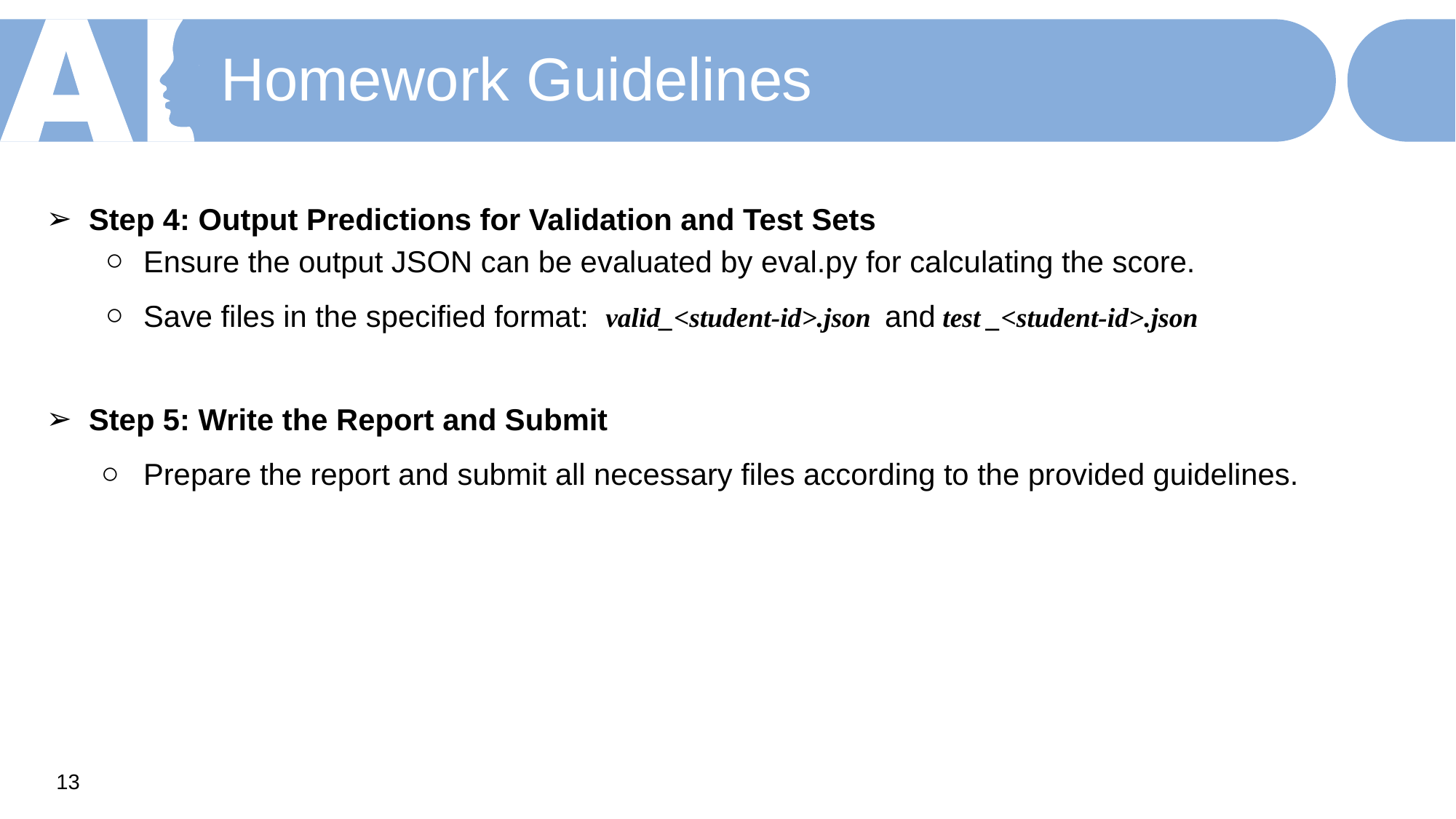

Homework Guidelines
Step 4: Output Predictions for Validation and Test Sets
Ensure the output JSON can be evaluated by eval.py for calculating the score.
Save files in the specified format:  valid_<student-id>.json  and test _<student-id>.json
Step 5: Write the Report and Submit
Prepare the report and submit all necessary files according to the provided guidelines.
13